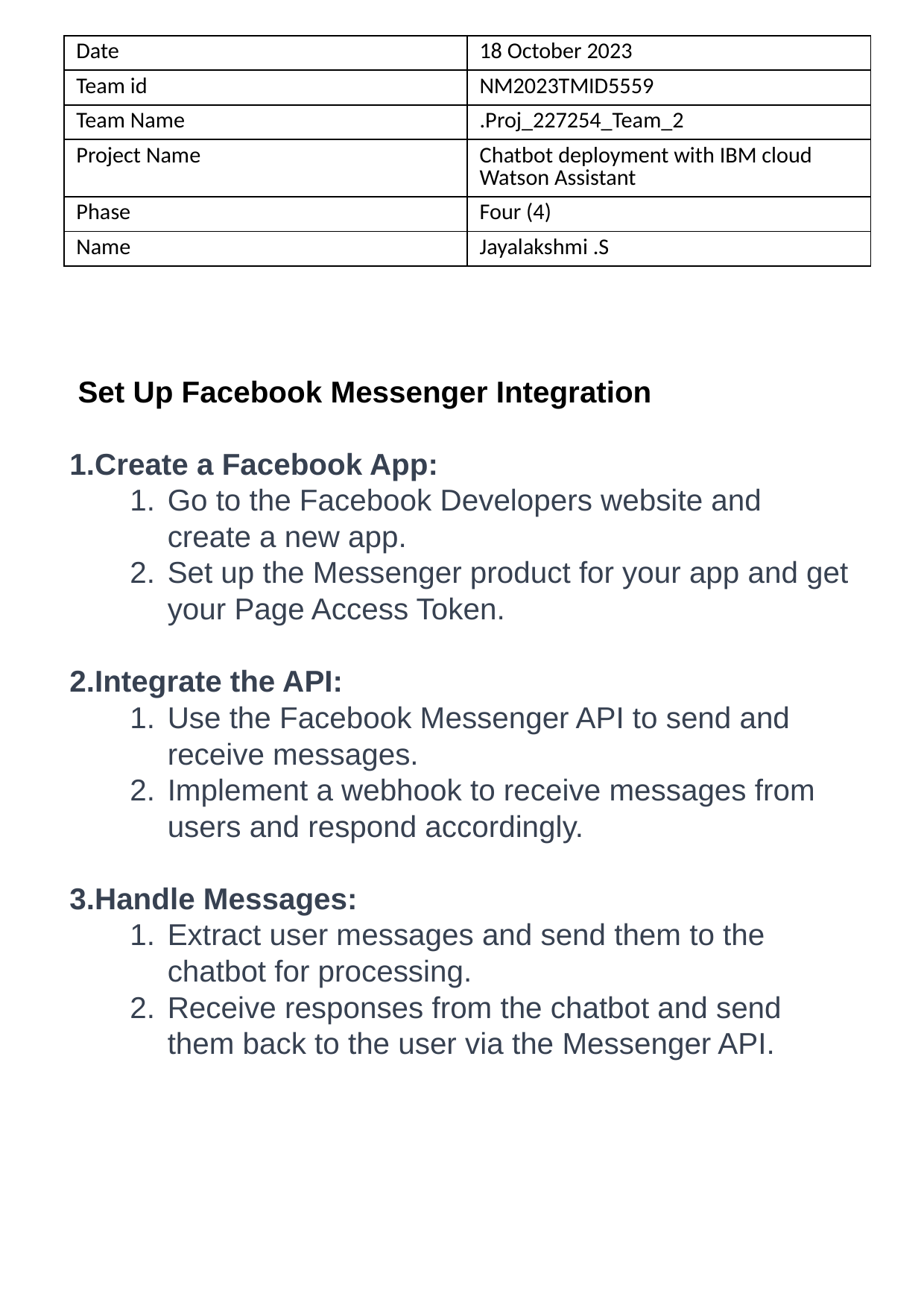

| Date | 18 October 2023 |
| --- | --- |
| Team id | NM2023TMID5559 |
| Team Name | .Proj\_227254\_Team\_2 |
| Project Name | Chatbot deployment with IBM cloud Watson Assistant |
| Phase | Four (4) |
| Name | Jayalakshmi .S |
 Set Up Facebook Messenger Integration

Create a Facebook App:
Go to the Facebook Developers website and create a new app.
Set up the Messenger product for your app and get your Page Access Token.

Integrate the API:
Use the Facebook Messenger API to send and receive messages.
Implement a webhook to receive messages from users and respond accordingly.

Handle Messages:
Extract user messages and send them to the chatbot for processing.
Receive responses from the chatbot and send them back to the user via the Messenger API.